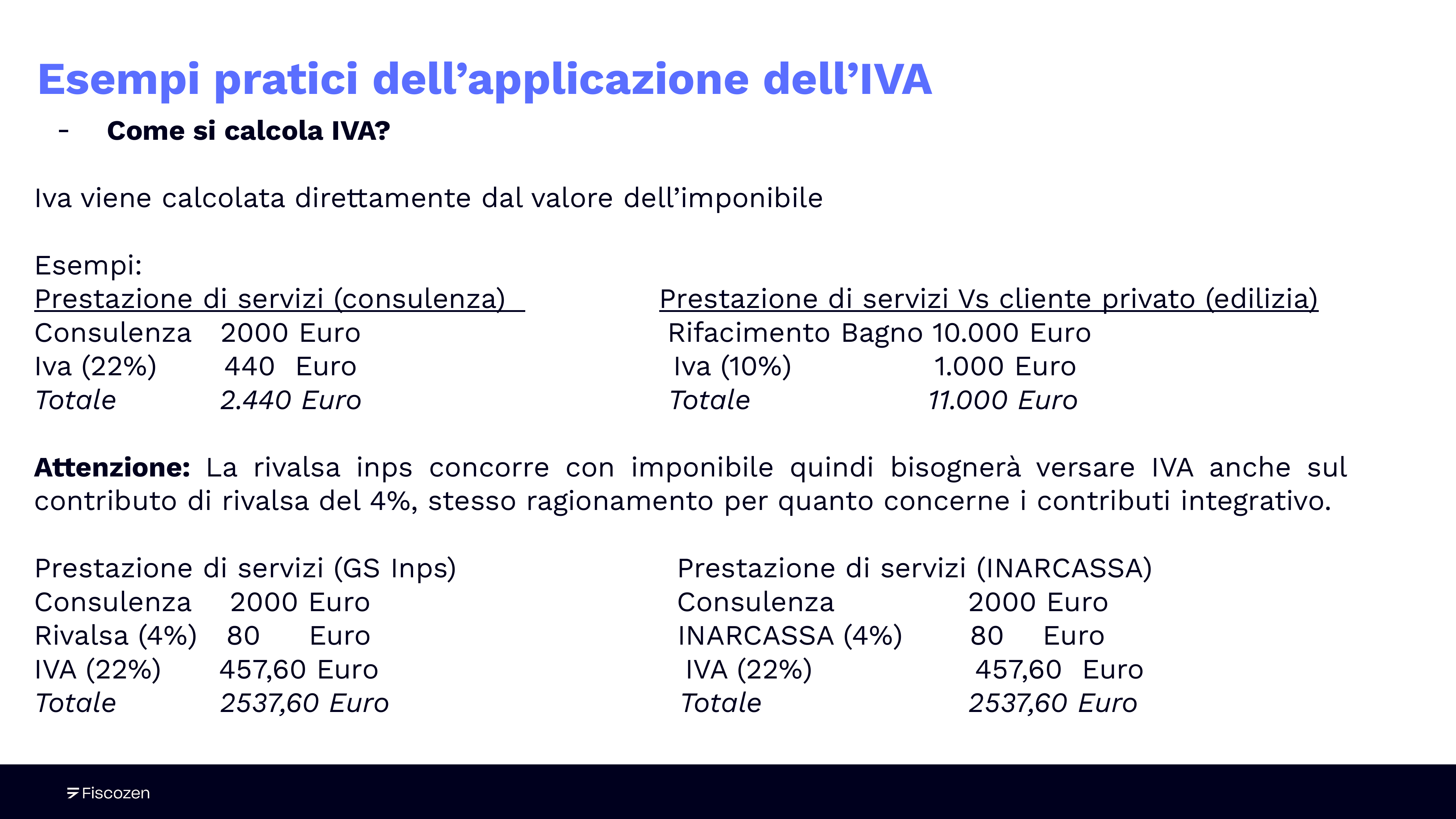

# Esempi pratici dell’applicazione dell’IVA
Come si calcola IVA?

Iva viene calcolata direttamente dal valore dell’imponibile

Esempi:
Prestazione di servizi (consulenza)                Prestazione di servizi Vs cliente privato (edilizia)
Consulenza   2000 Euro                                Rifacimento Bagno 10.000 Euro
Iva (22%)       440  Euro                                 Iva (10%)               1.000 Euro
Totale           2.440 Euro                                Totale                   11.000 Euro

Attenzione: La rivalsa inps concorre con imponibile quindi bisognerà versare IVA anche sul contributo di rivalsa del 4%, stesso ragionamento per quanto concerne i contributi integrativo.

Prestazione di servizi (GS Inps)                       Prestazione di servizi (INARCASSA)
Consulenza    2000 Euro                                Consulenza              2000 Euro
Rivalsa (4%)   80     Euro                                INARCASSA (4%)       80    Euro
IVA (22%)      457,60 Euro                                IVA (22%)                 457,60  Euro
Totale           2537,60 Euro                               Totale                      2537,60 Euro